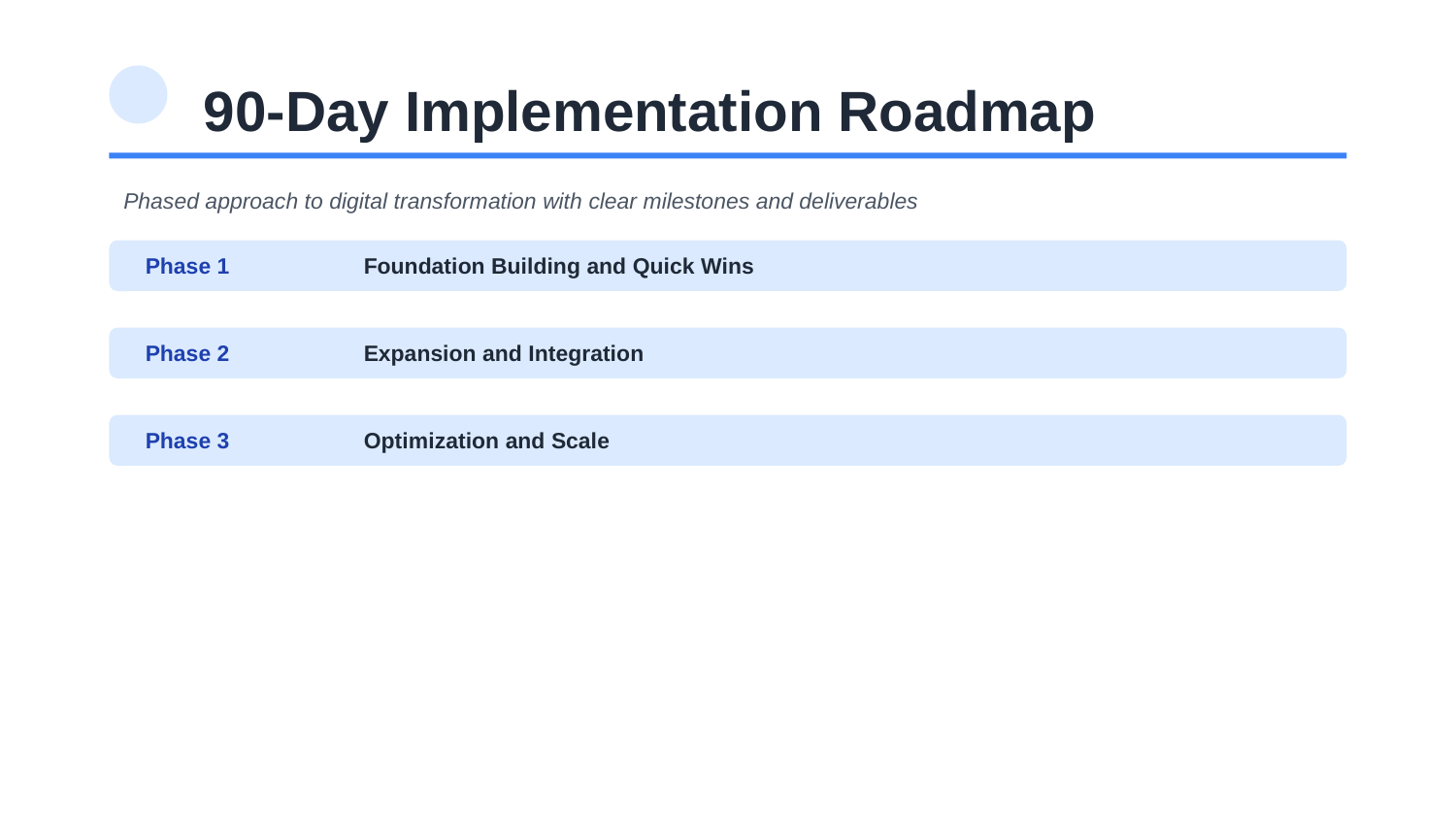

90-Day Implementation Roadmap

Phased approach to digital transformation with clear milestones and deliverables

Phase 1
Foundation Building and Quick Wins

Phase 2
Expansion and Integration

Phase 3
Optimization and Scale

Tyler Crowley | Digital Transformation Assessment